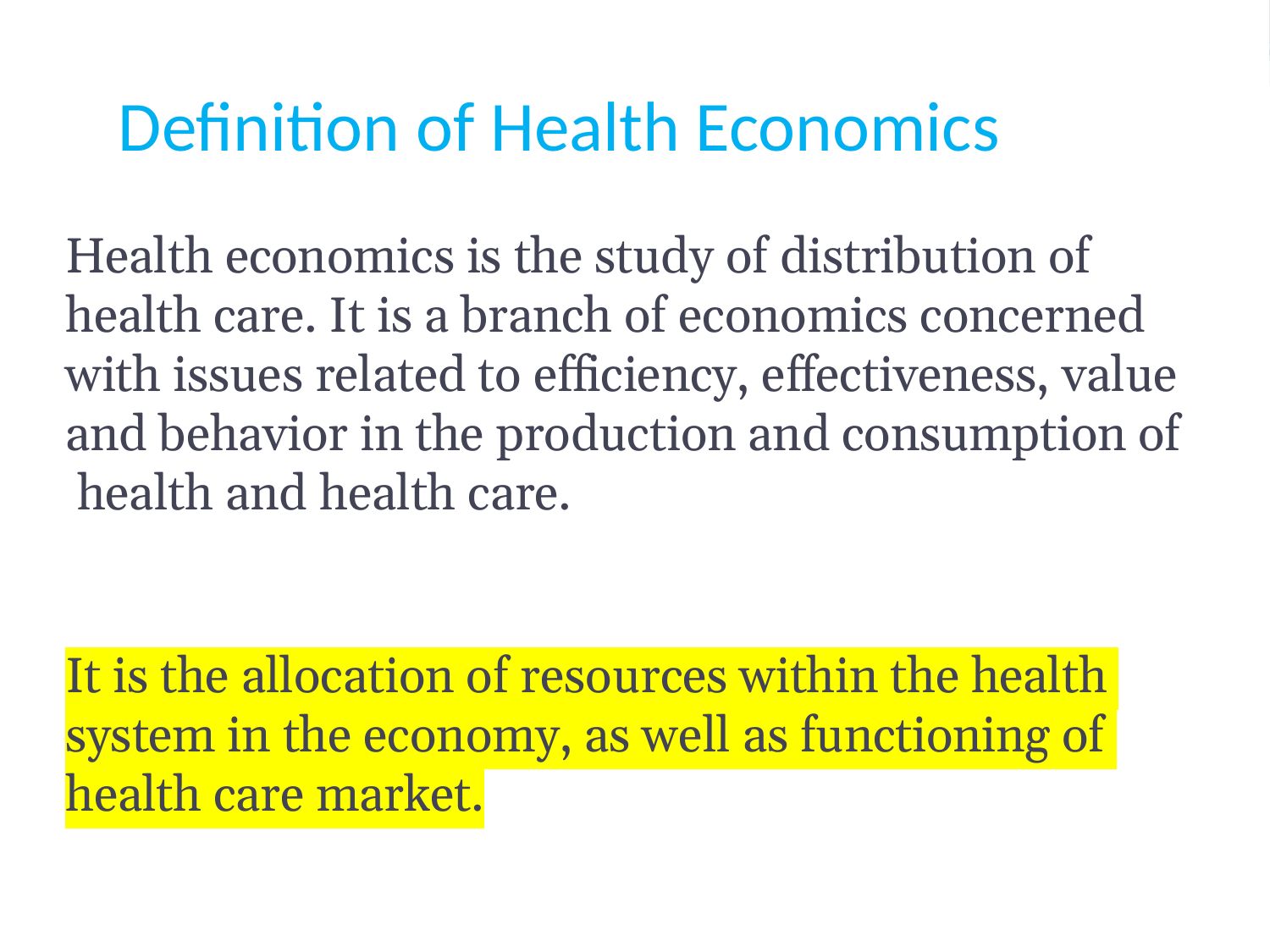

Definition of Health Economics

Health economics is the study of distribution of  health care. It is a branch of economics concerned  with issues related to efficiency, effectiveness, value  and behavior in the production and consumption of  health and health care.

It is the allocation of resources within the health  system in the economy, as well as functioning of  health care market.